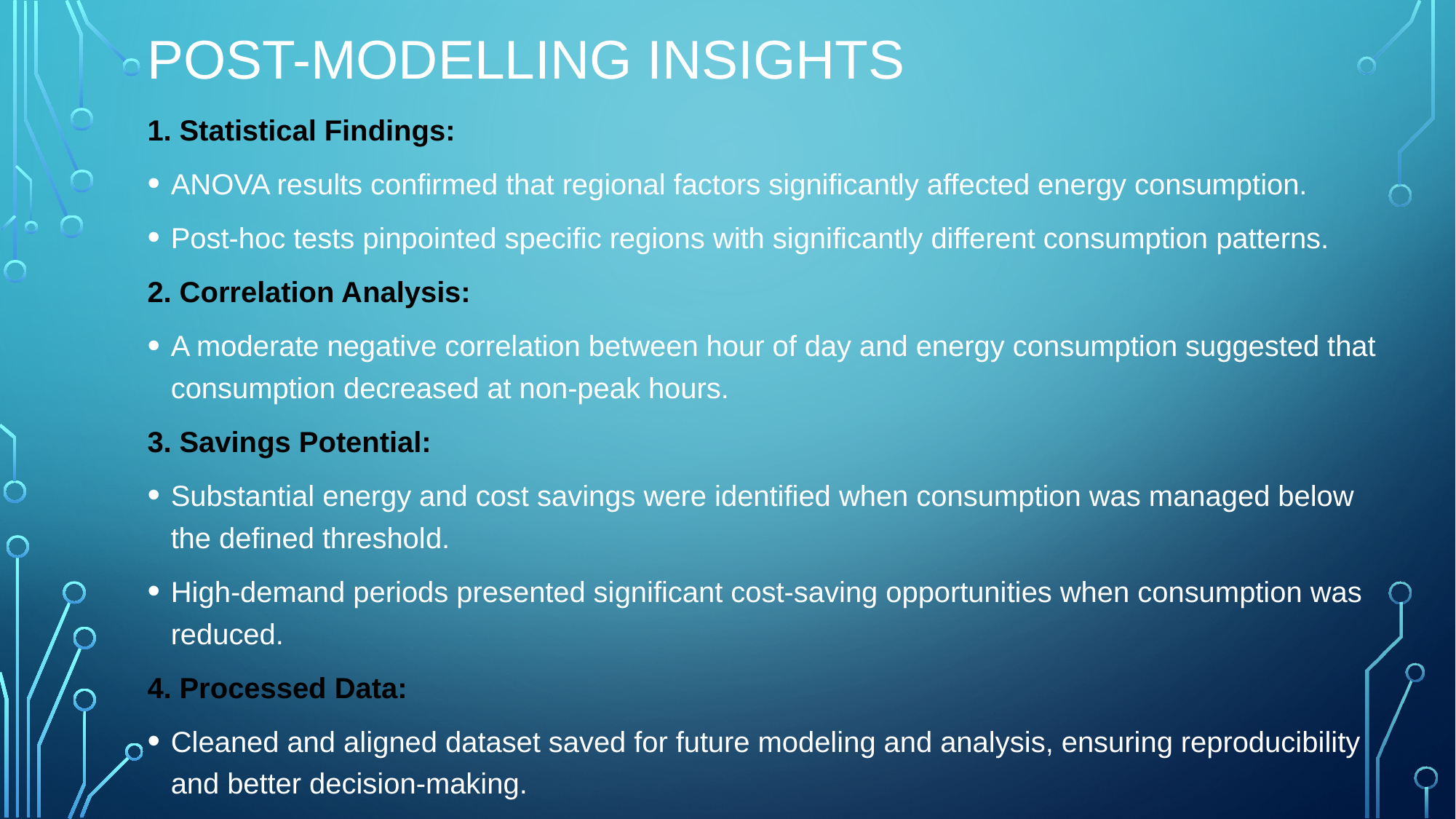

# Post-modelling insights
1. Statistical Findings:
ANOVA results confirmed that regional factors significantly affected energy consumption.
Post-hoc tests pinpointed specific regions with significantly different consumption patterns.
2. Correlation Analysis:
A moderate negative correlation between hour of day and energy consumption suggested that consumption decreased at non-peak hours.
3. Savings Potential:
Substantial energy and cost savings were identified when consumption was managed below the defined threshold.
High-demand periods presented significant cost-saving opportunities when consumption was reduced.
4. Processed Data:
Cleaned and aligned dataset saved for future modeling and analysis, ensuring reproducibility and better decision-making.